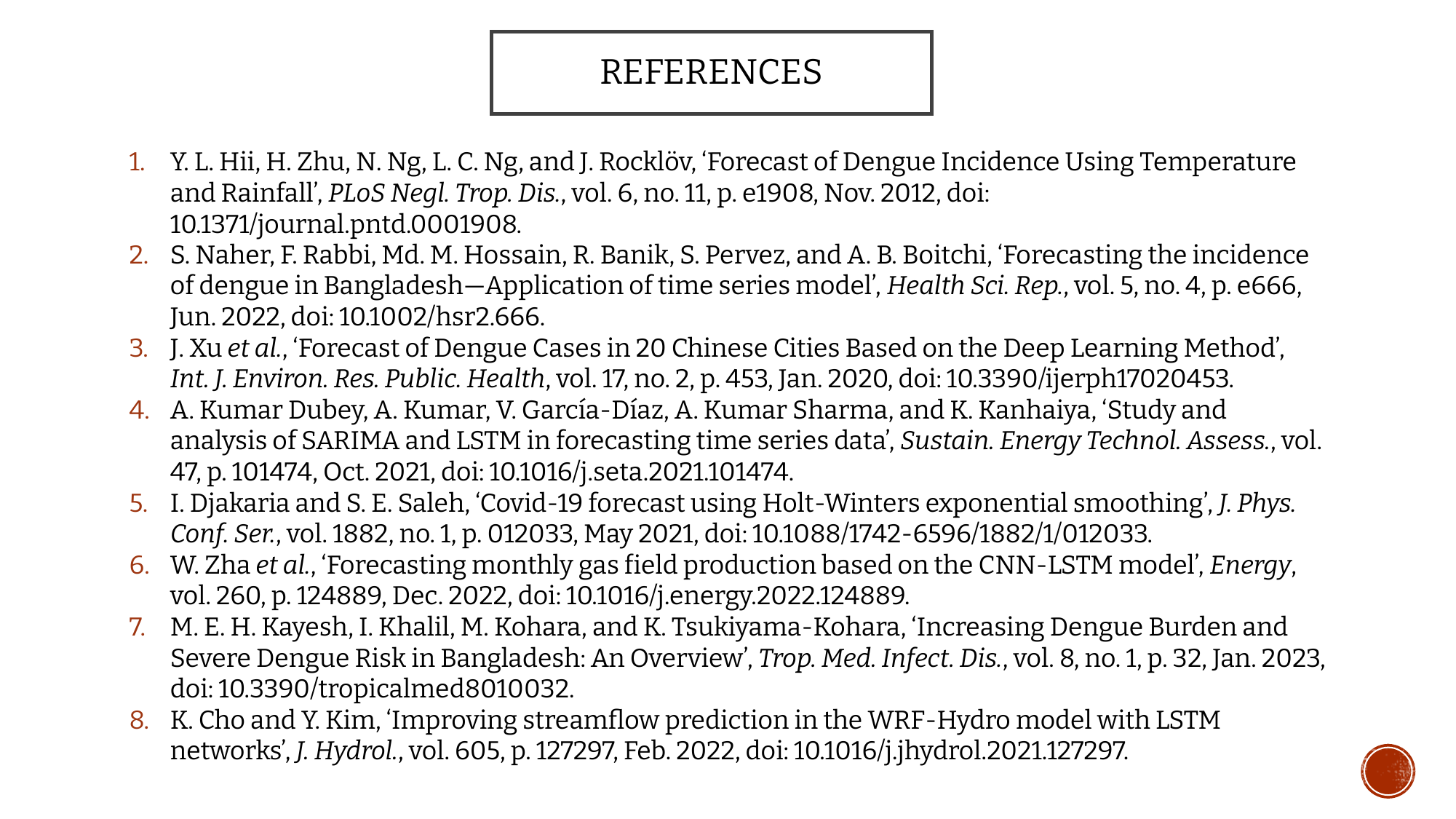

# REFERENCES
Y. L. Hii, H. Zhu, N. Ng, L. C. Ng, and J. Rocklöv, ‘Forecast of Dengue Incidence Using Temperature and Rainfall’, PLoS Negl. Trop. Dis., vol. 6, no. 11, p. e1908, Nov. 2012, doi: 10.1371/journal.pntd.0001908.
S. Naher, F. Rabbi, Md. M. Hossain, R. Banik, S. Pervez, and A. B. Boitchi, ‘Forecasting the incidence of dengue in Bangladesh—Application of time series model’, Health Sci. Rep., vol. 5, no. 4, p. e666, Jun. 2022, doi: 10.1002/hsr2.666.
J. Xu et al., ‘Forecast of Dengue Cases in 20 Chinese Cities Based on the Deep Learning Method’, Int. J. Environ. Res. Public. Health, vol. 17, no. 2, p. 453, Jan. 2020, doi: 10.3390/ijerph17020453.
A. Kumar Dubey, A. Kumar, V. García-Díaz, A. Kumar Sharma, and K. Kanhaiya, ‘Study and analysis of SARIMA and LSTM in forecasting time series data’, Sustain. Energy Technol. Assess., vol. 47, p. 101474, Oct. 2021, doi: 10.1016/j.seta.2021.101474.
I. Djakaria and S. E. Saleh, ‘Covid-19 forecast using Holt-Winters exponential smoothing’, J. Phys. Conf. Ser., vol. 1882, no. 1, p. 012033, May 2021, doi: 10.1088/1742-6596/1882/1/012033.
W. Zha et al., ‘Forecasting monthly gas field production based on the CNN-LSTM model’, Energy, vol. 260, p. 124889, Dec. 2022, doi: 10.1016/j.energy.2022.124889.
M. E. H. Kayesh, I. Khalil, M. Kohara, and K. Tsukiyama-Kohara, ‘Increasing Dengue Burden and Severe Dengue Risk in Bangladesh: An Overview’, Trop. Med. Infect. Dis., vol. 8, no. 1, p. 32, Jan. 2023, doi: 10.3390/tropicalmed8010032.
K. Cho and Y. Kim, ‘Improving streamflow prediction in the WRF-Hydro model with LSTM networks’, J. Hydrol., vol. 605, p. 127297, Feb. 2022, doi: 10.1016/j.jhydrol.2021.127297.